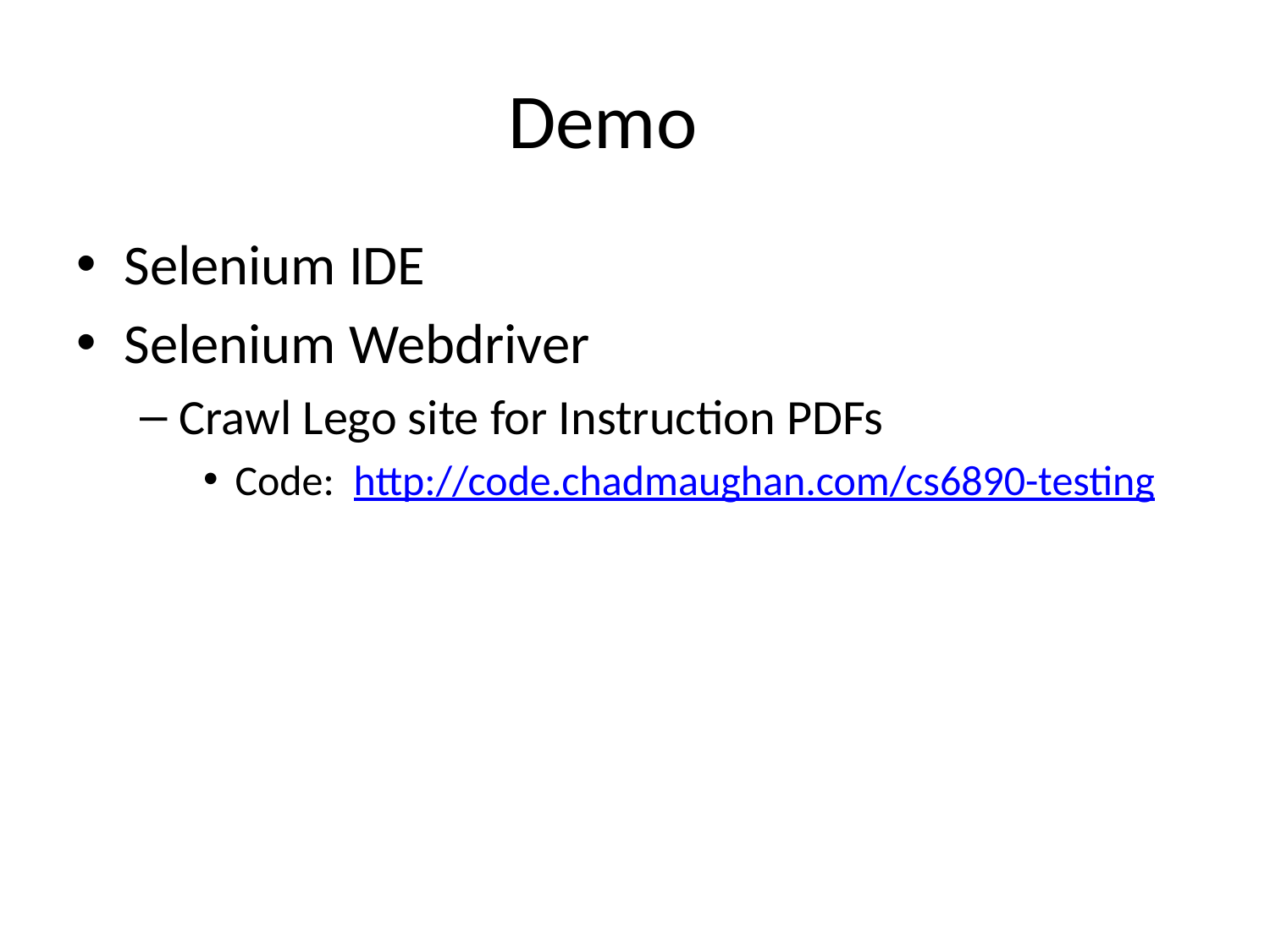

# Demo
Selenium IDE
Selenium Webdriver
Crawl Lego site for Instruction PDFs
Code:  http://code.chadmaughan.com/cs6890-testing